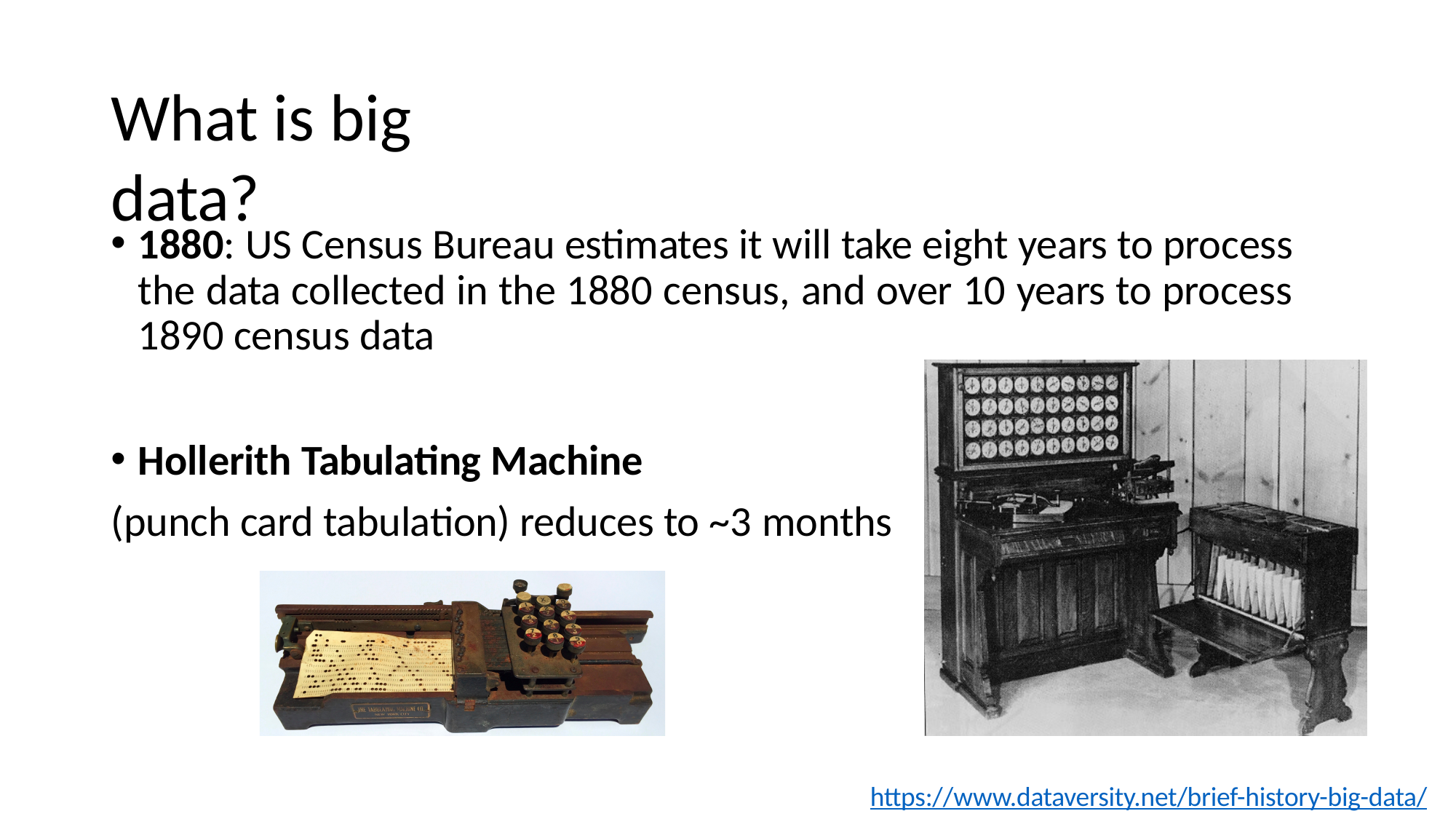

# What is big data?
1880: US Census Bureau estimates it will take eight years to process  the data collected in the 1880 census, and over 10 years to process  1890 census data

Hollerith Tabulating Machine
(punch card tabulation) reduces to ~3 months

https://www.dataversity.net/brief-history-big-data/